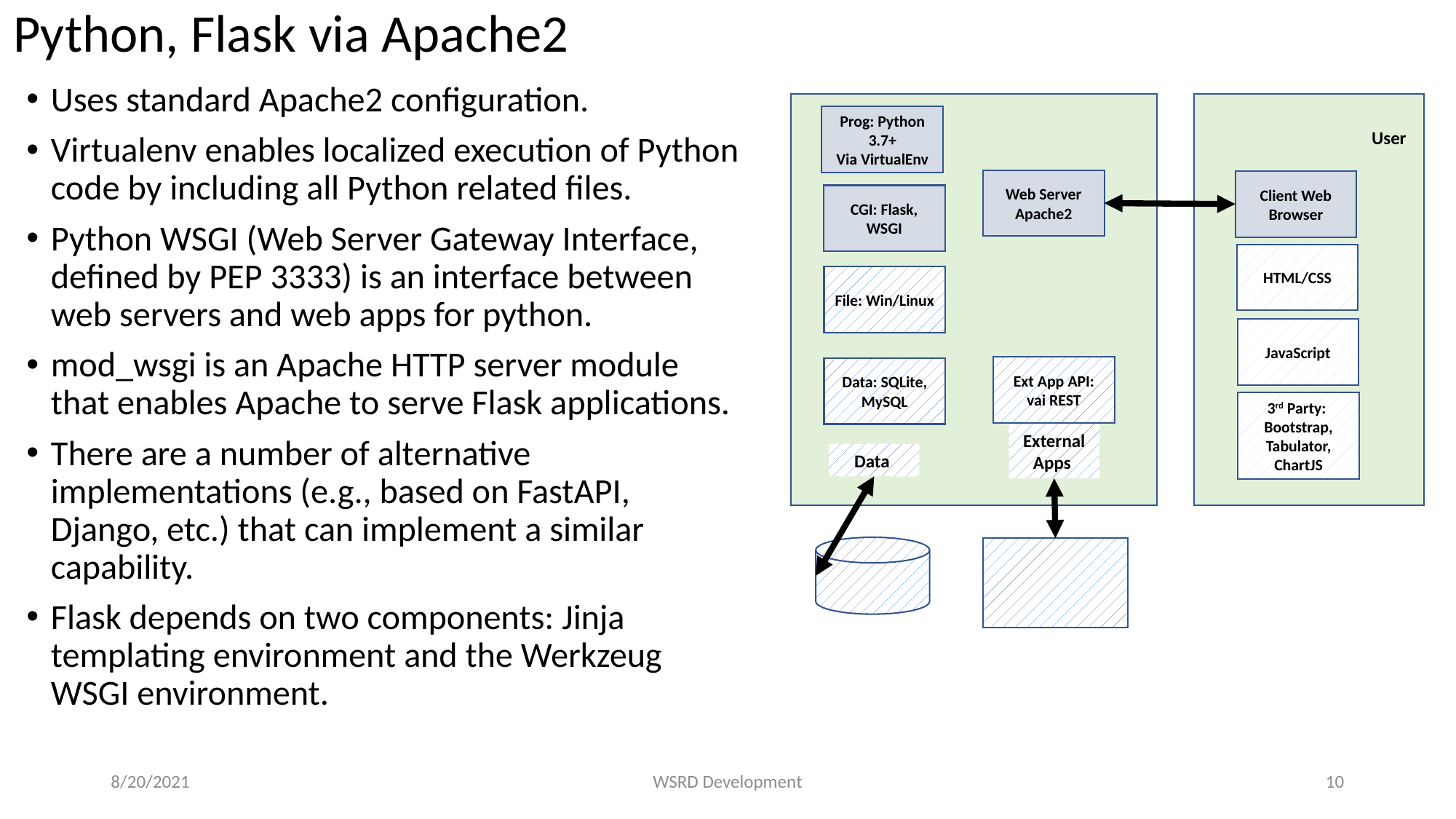

# Python, Flask via Apache2
Uses standard Apache2 configuration.
Virtualenv enables localized execution of Python code by including all Python related files.
Python WSGI (Web Server Gateway Interface, defined by PEP 3333) is an interface between web servers and web apps for python.
mod_wsgi is an Apache HTTP server module that enables Apache to serve Flask applications.
There are a number of alternative implementations (e.g., based on FastAPI, Django, etc.) that can implement a similar capability.
Flask depends on two components: Jinja templating environment and the Werkzeug WSGI environment.

Prog: Python 3.7+
Via VirtualEnv
User
Web Server
Apache2
Client Web Browser
CGI: Flask, WSGI
HTML/CSS
File: Win/Linux
JavaScript
Ext App API: vai REST
Data: SQLite, MySQL
3rd Party:
Bootstrap,
Tabulator, ChartJS
External
Apps
Data

8/20/2021
WSRD Development
10